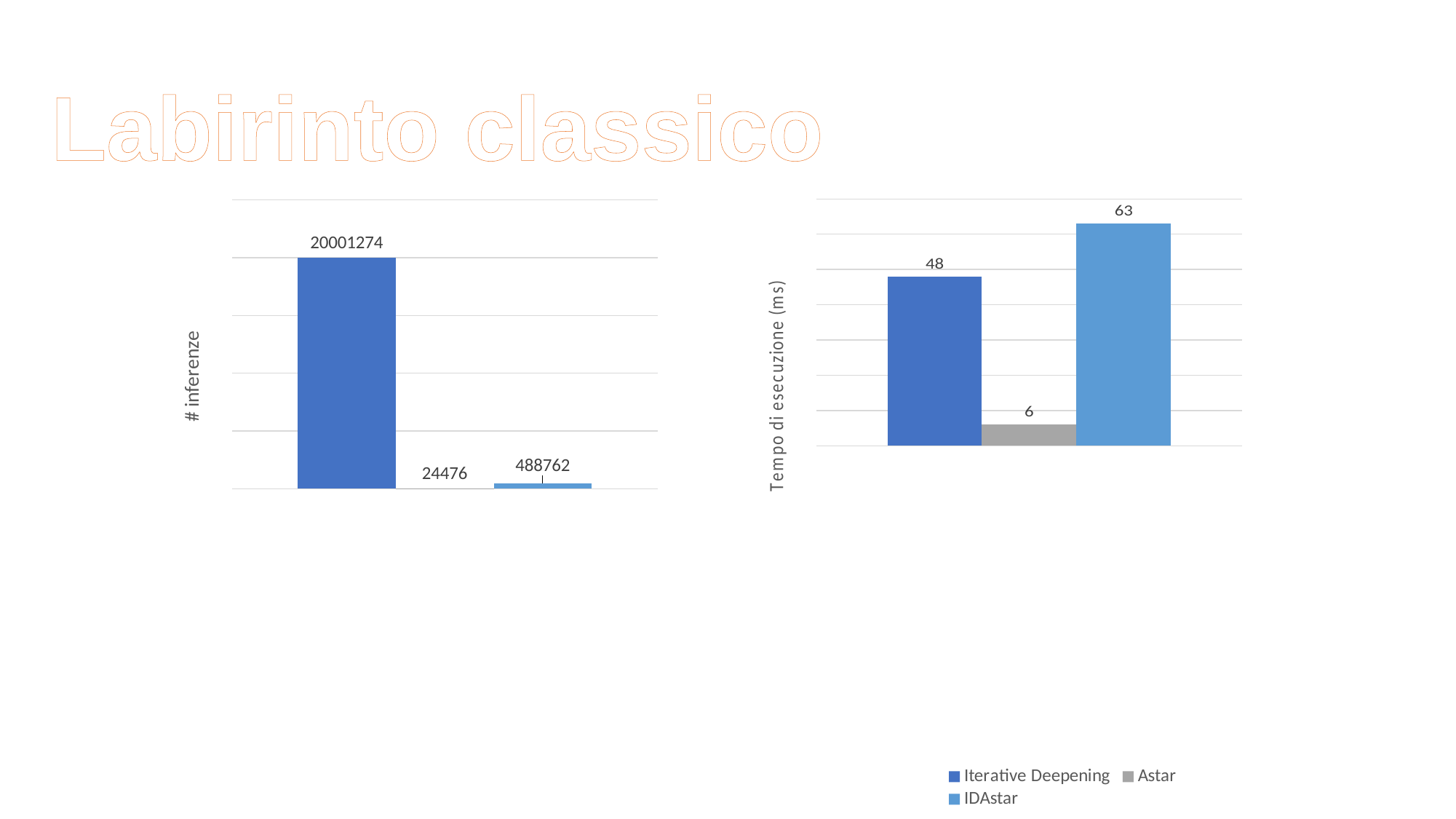

Labirinto classico

### Chart

| Category | Iterative Deepening | Astar | IDAstar |
|---|---|---|---|
| Tempo d'esecuzione (s) | 48.0 | 6.0 | 63.0 |

### Chart

| Category | Iterative Deepening | Astar | IDAstar |
|---|---|---|---|
| N°inferenze interprete | 20001274.0 | 24476.0 | 488762.0 |

### Chart

| Category | Iterative Deepening | Astar | IDAstar |
|---|---|---|---|
| N° stati espansi | None | None | None |